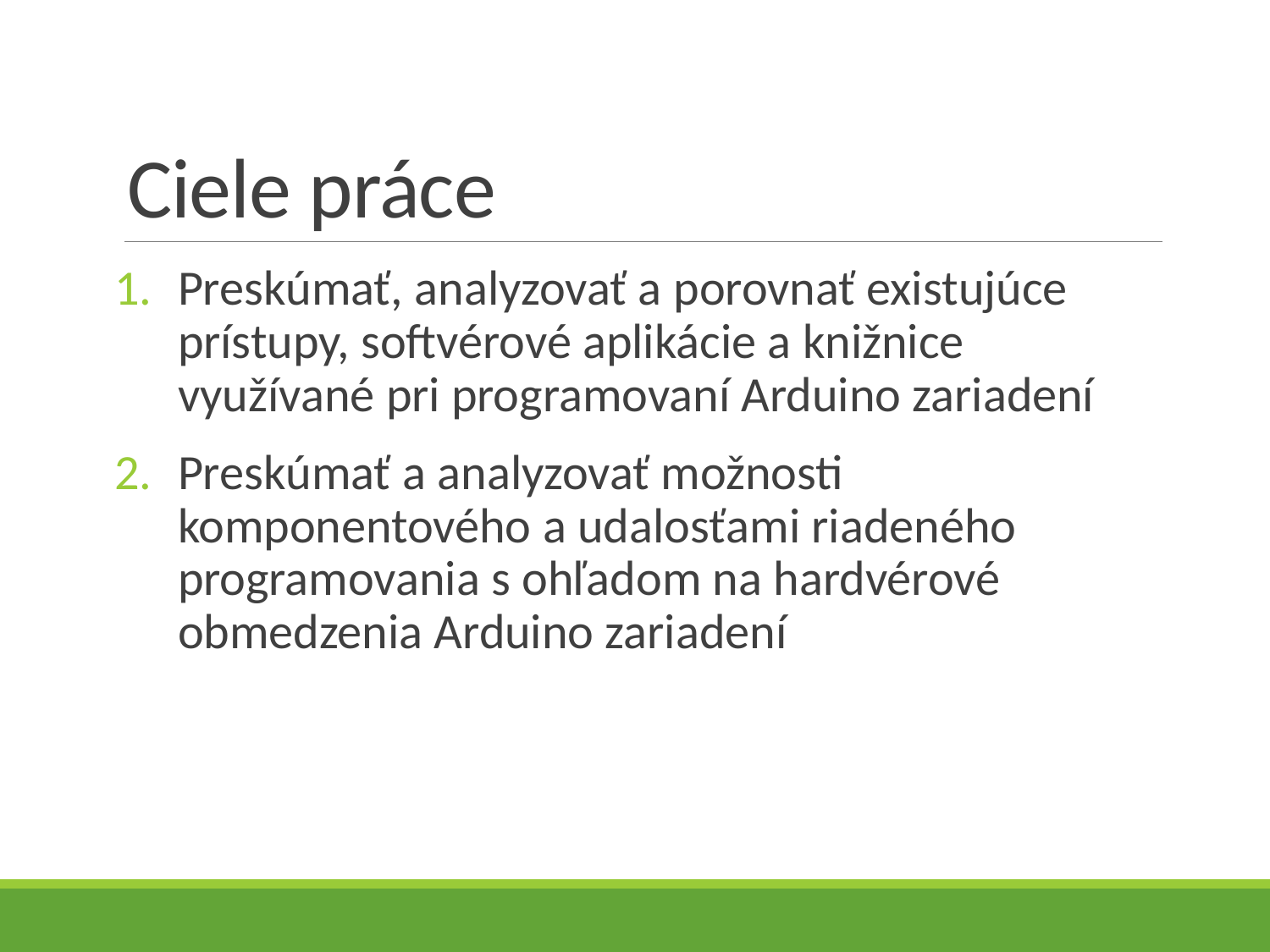

# Ciele práce
Preskúmať, analyzovať a porovnať existujúce prístupy, softvérové aplikácie a knižnice využívané pri programovaní Arduino zariadení
Preskúmať a analyzovať možnosti komponentového a udalosťami riadeného programovania s ohľadom na hardvérové obmedzenia Arduino zariadení